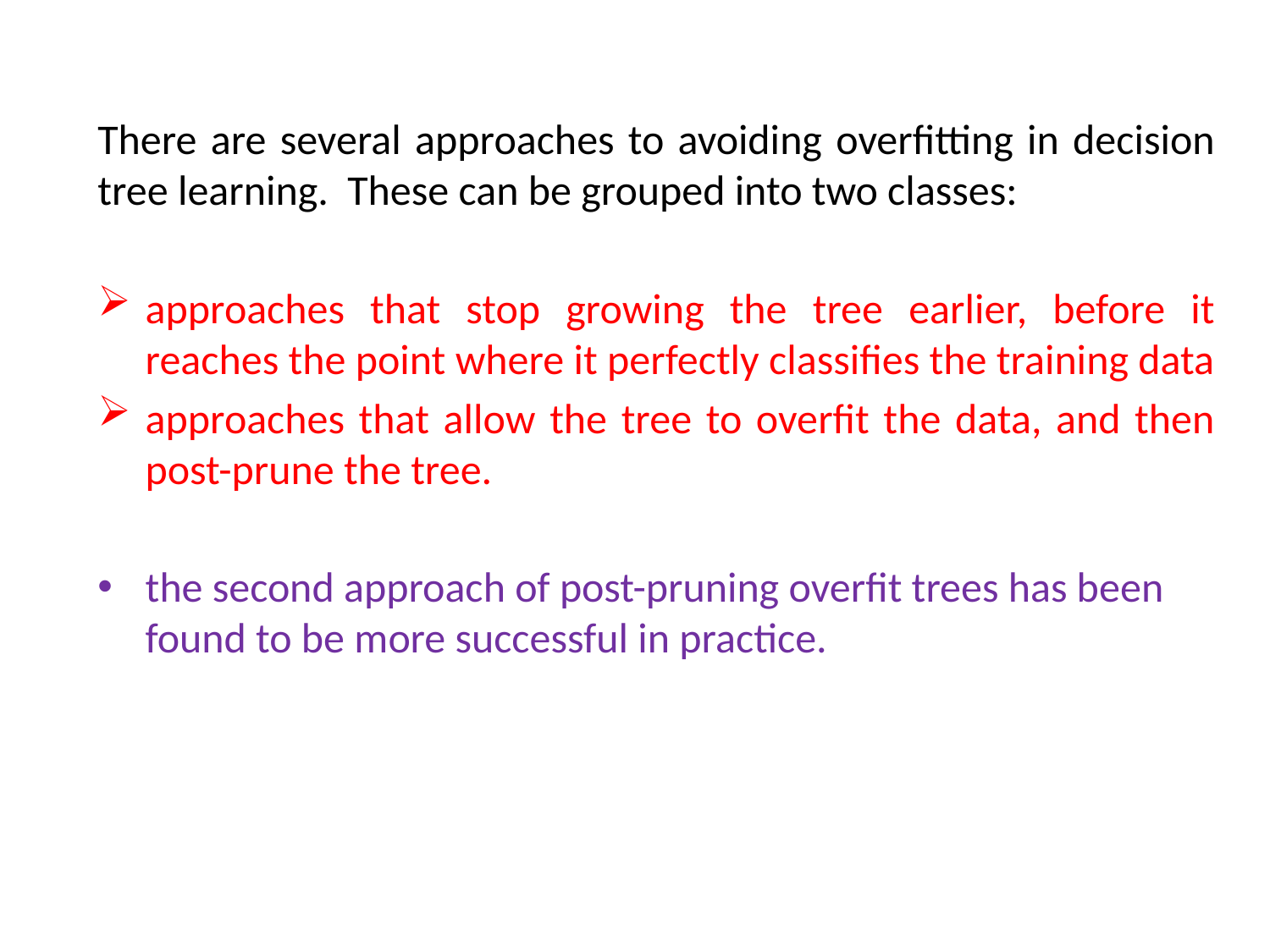

There are several approaches to avoiding overfitting in decision tree learning.  These can be grouped into two classes:

approaches that stop growing the tree earlier, before it reaches the point where it perfectly classifies the training data
approaches that allow the tree to overfit the data, and then post-prune the tree.

the second approach of post-pruning overfit trees has been found to be more successful in practice.